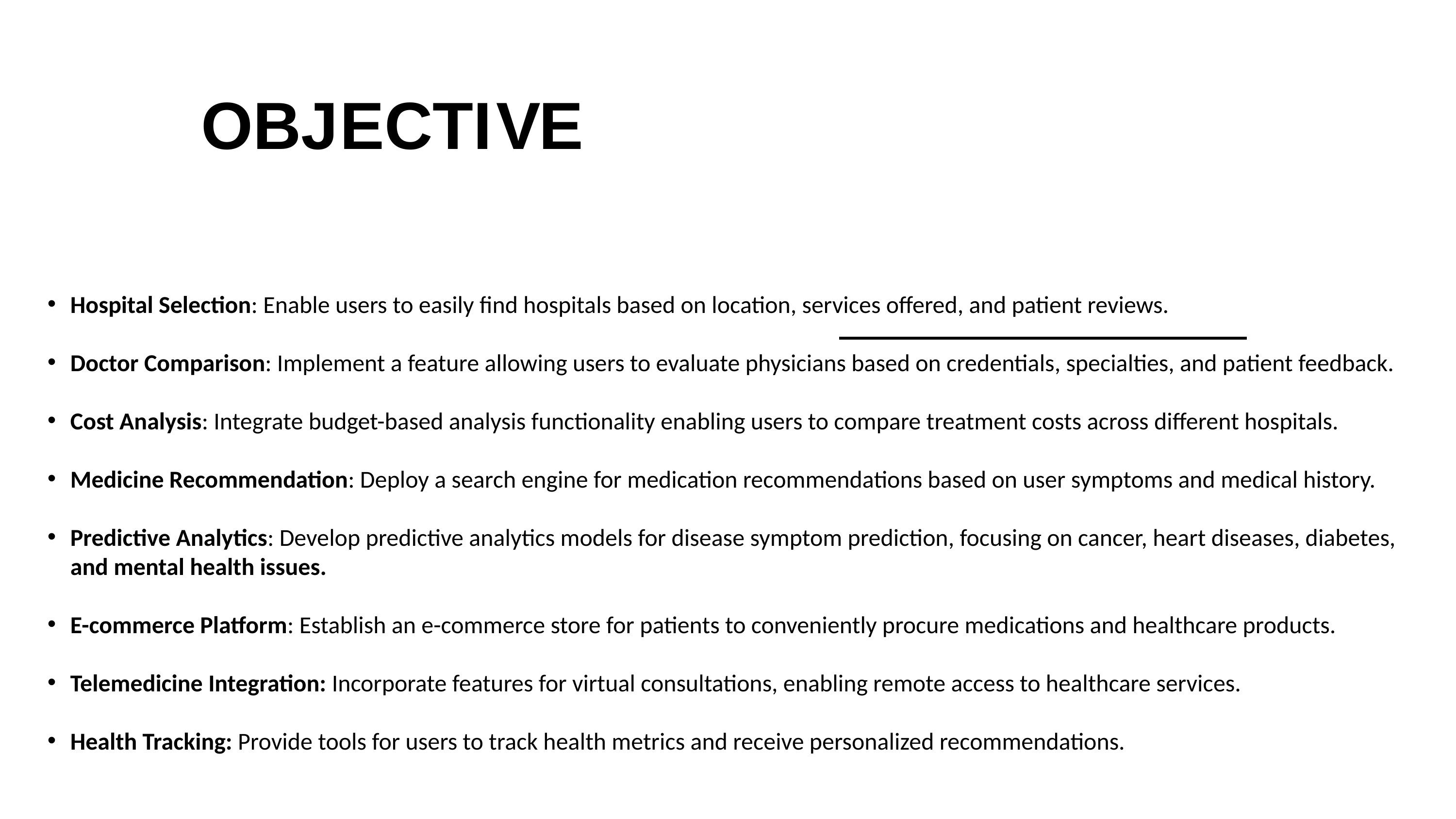

# OBJECTIVE

Hospital Selection: Enable users to easily find hospitals based on location, services offered, and patient reviews.

Doctor Comparison: Implement a feature allowing users to evaluate physicians based on credentials, specialties, and patient feedback.

Cost Analysis: Integrate budget-based analysis functionality enabling users to compare treatment costs across different hospitals.

Medicine Recommendation: Deploy a search engine for medication recommendations based on user symptoms and medical history.

Predictive Analytics: Develop predictive analytics models for disease symptom prediction, focusing on cancer, heart diseases, diabetes, and mental health issues.

E-commerce Platform: Establish an e-commerce store for patients to conveniently procure medications and healthcare products.

Telemedicine Integration: Incorporate features for virtual consultations, enabling remote access to healthcare services.

Health Tracking: Provide tools for users to track health metrics and receive personalized recommendations.